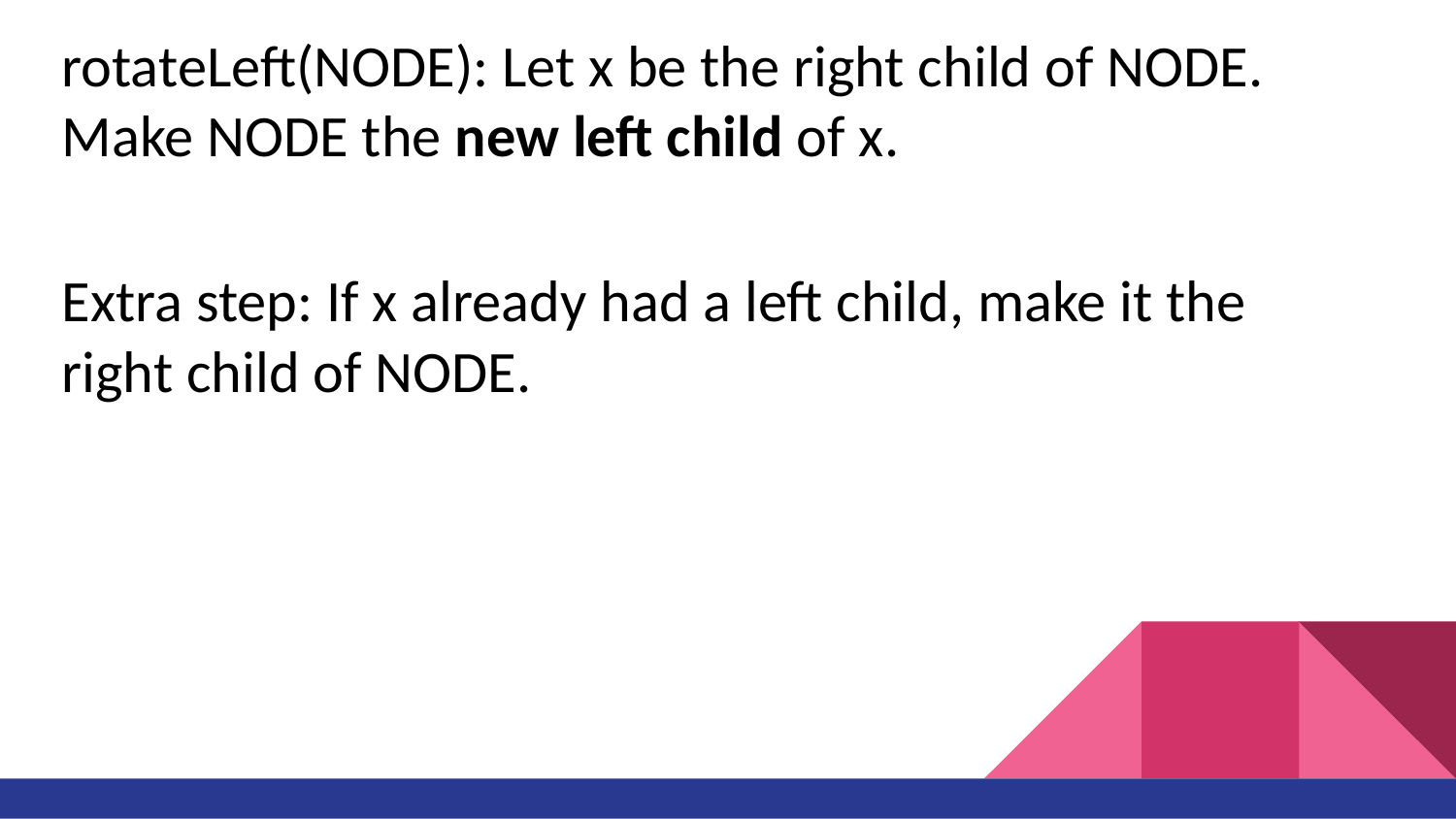

rotateLeft(NODE): Let x be the right child of NODE. Make NODE the new left child of x.

Extra step: If x already had a left child, make it the right child of NODE.